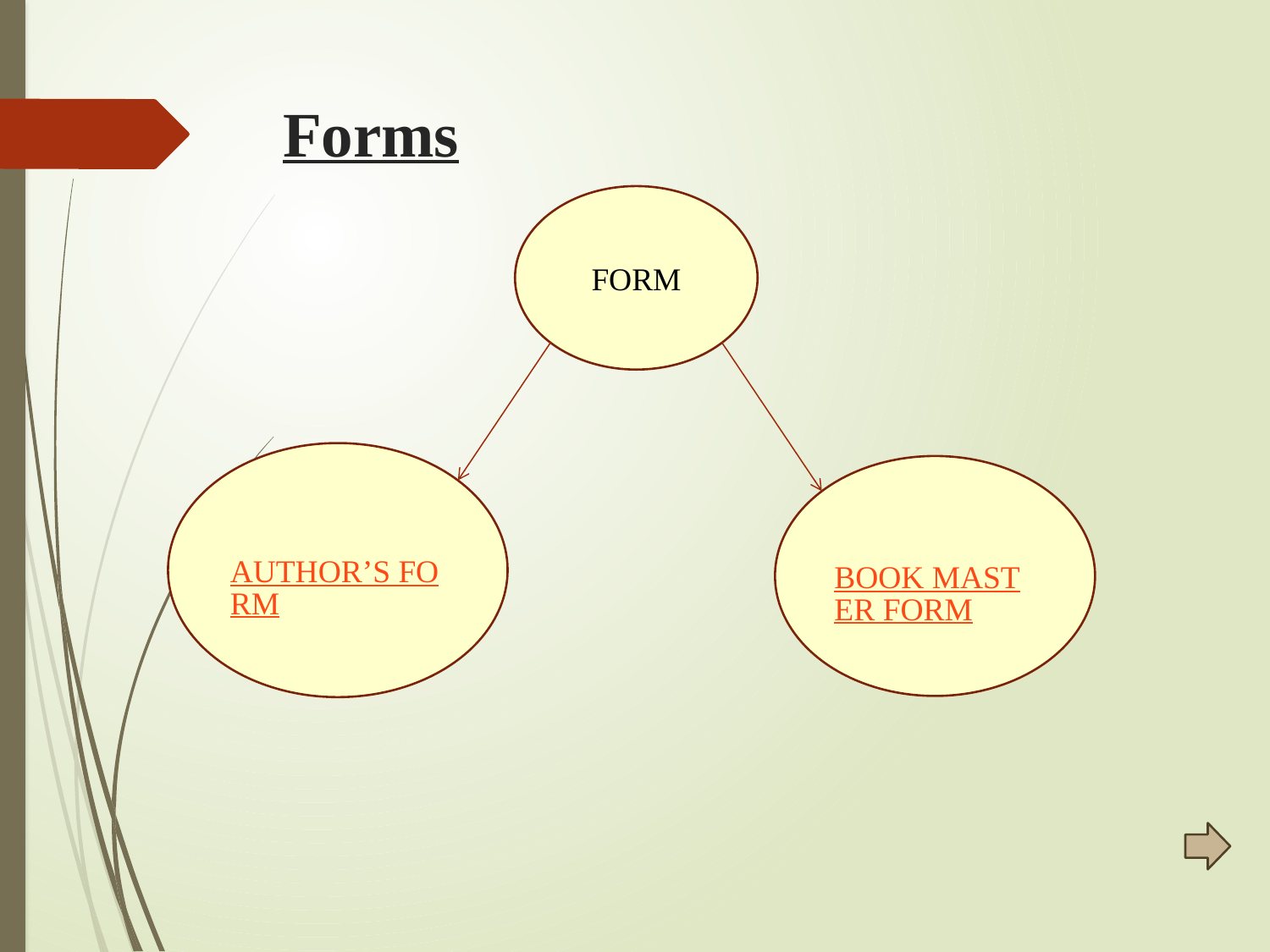

# Forms
FORM
AUTHOR’S FORM
BOOK MASTER FORM